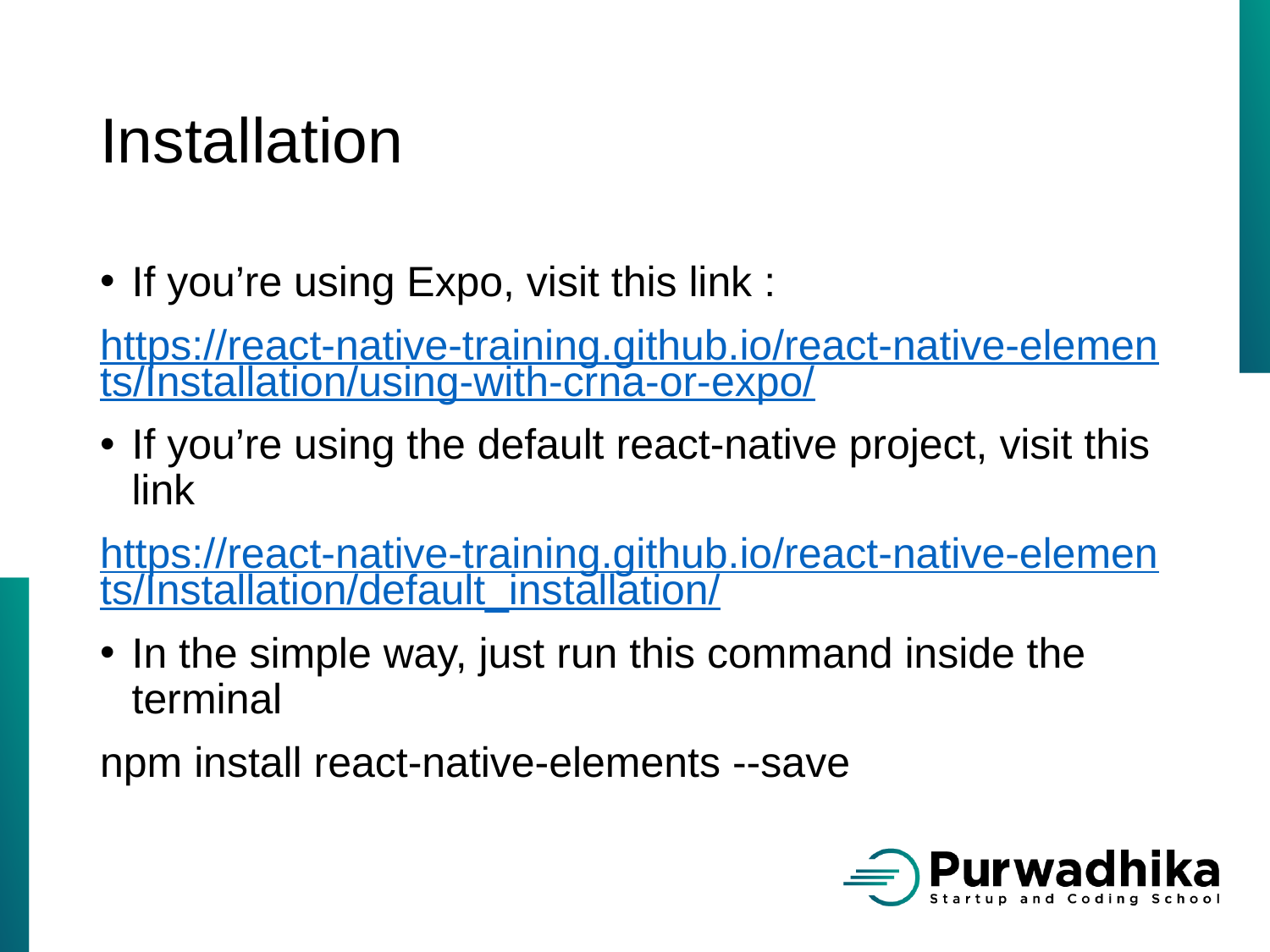

# Installation
If you’re using Expo, visit this link :
https://react-native-training.github.io/react-native-elements/Installation/using-with-crna-or-expo/
If you’re using the default react-native project, visit this link
https://react-native-training.github.io/react-native-elements/Installation/default_installation/
In the simple way, just run this command inside the terminal
npm install react-native-elements --save